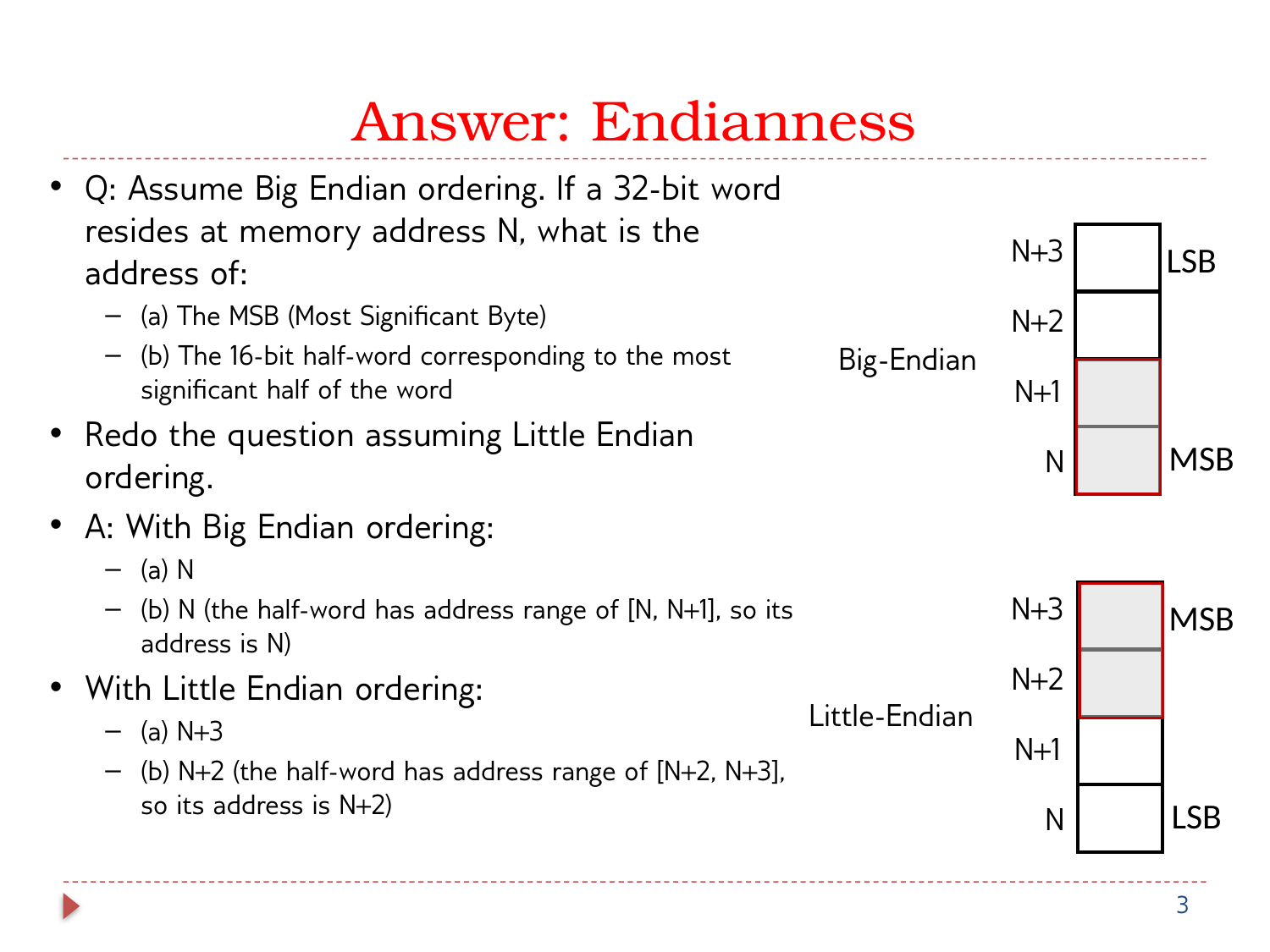

3
# Answer: Endianness
Q: Assume Big Endian ordering. If a 32-bit word resides at memory address N, what is the address of:
(a) The MSB (Most Significant Byte)
(b) The 16-bit half-word corresponding to the most significant half of the word
Redo the question assuming Little Endian ordering.
A: With Big Endian ordering:
(a) N
(b) N (the half-word has address range of [N, N+1], so its address is N)
With Little Endian ordering:
(a) N+3
(b) N+2 (the half-word has address range of [N+2, N+3], so its address is N+2)
N+3

LSB
N+2
Big-Endian

N+1
MSB
N
N+3

MSB
N+2
Little-Endian
N+1
LSB
N